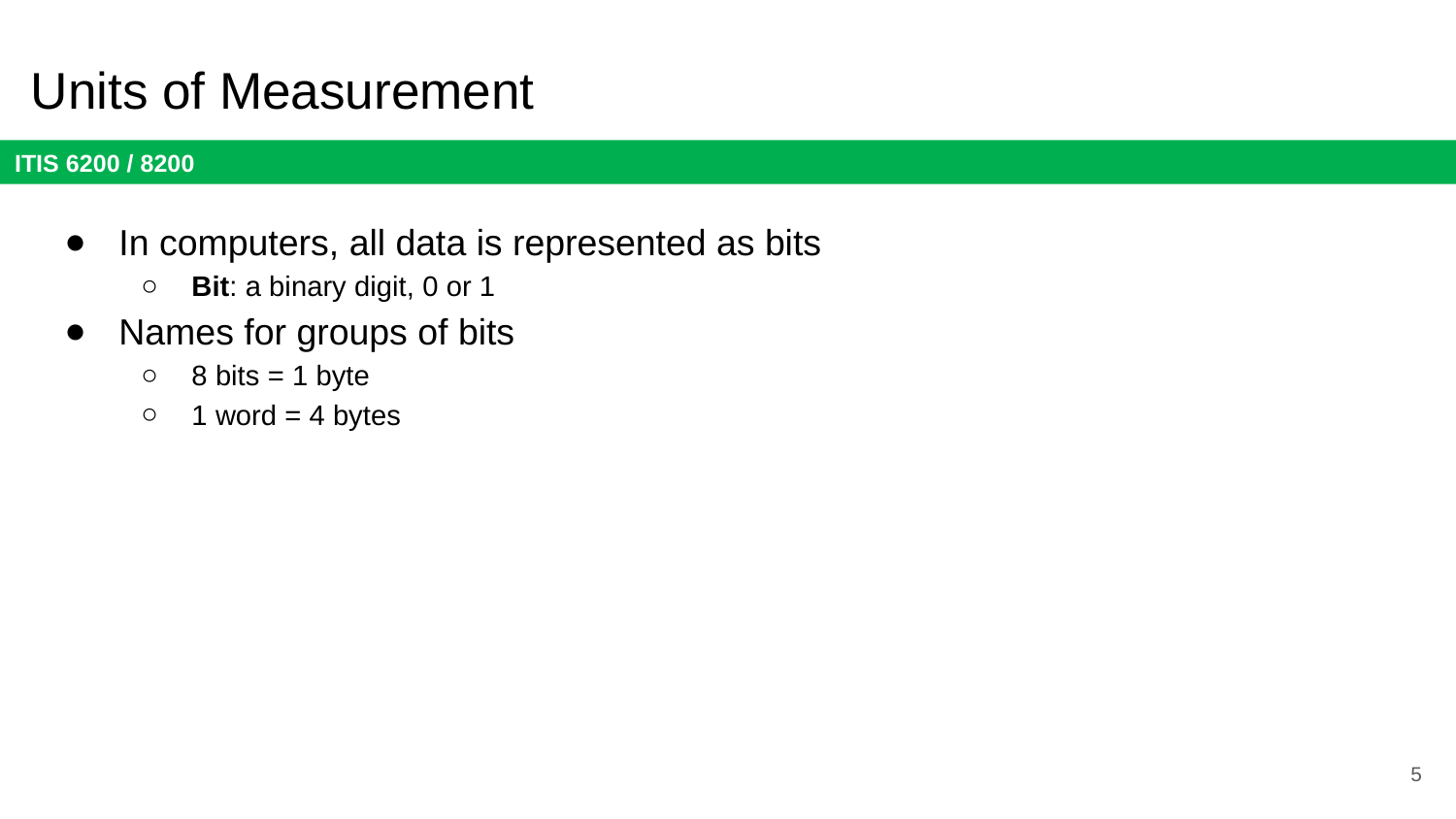

# Units of Measurement
In computers, all data is represented as bits
Bit: a binary digit, 0 or 1
Names for groups of bits
8 bits = 1 byte
1 word = 4 bytes
5